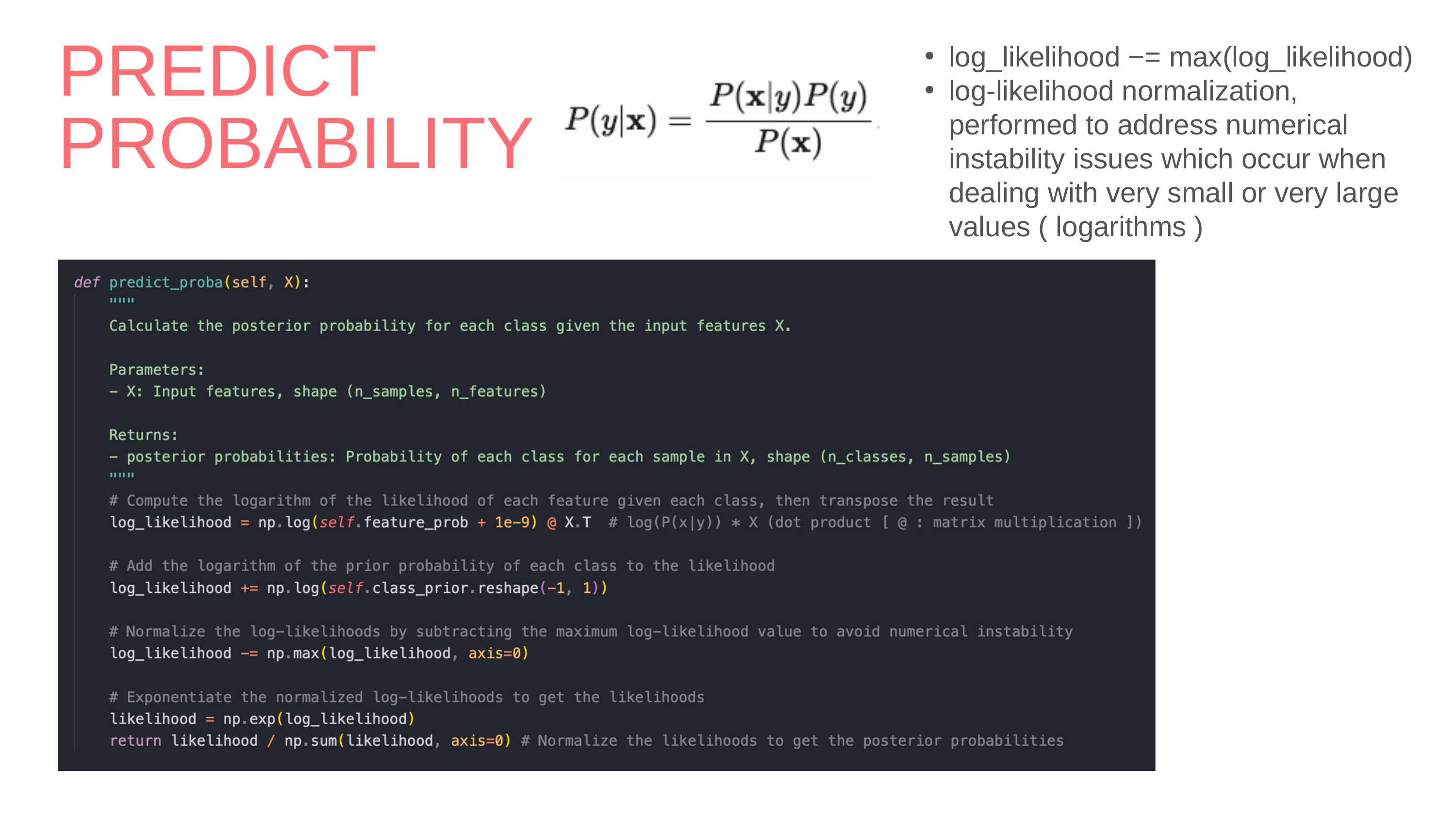

PREDICT PROBABILITY
log_likelihood −= max(log_likelihood)
log-likelihood normalization, performed to address numerical instability issues which occur when dealing with very small or very large values ( logarithms )